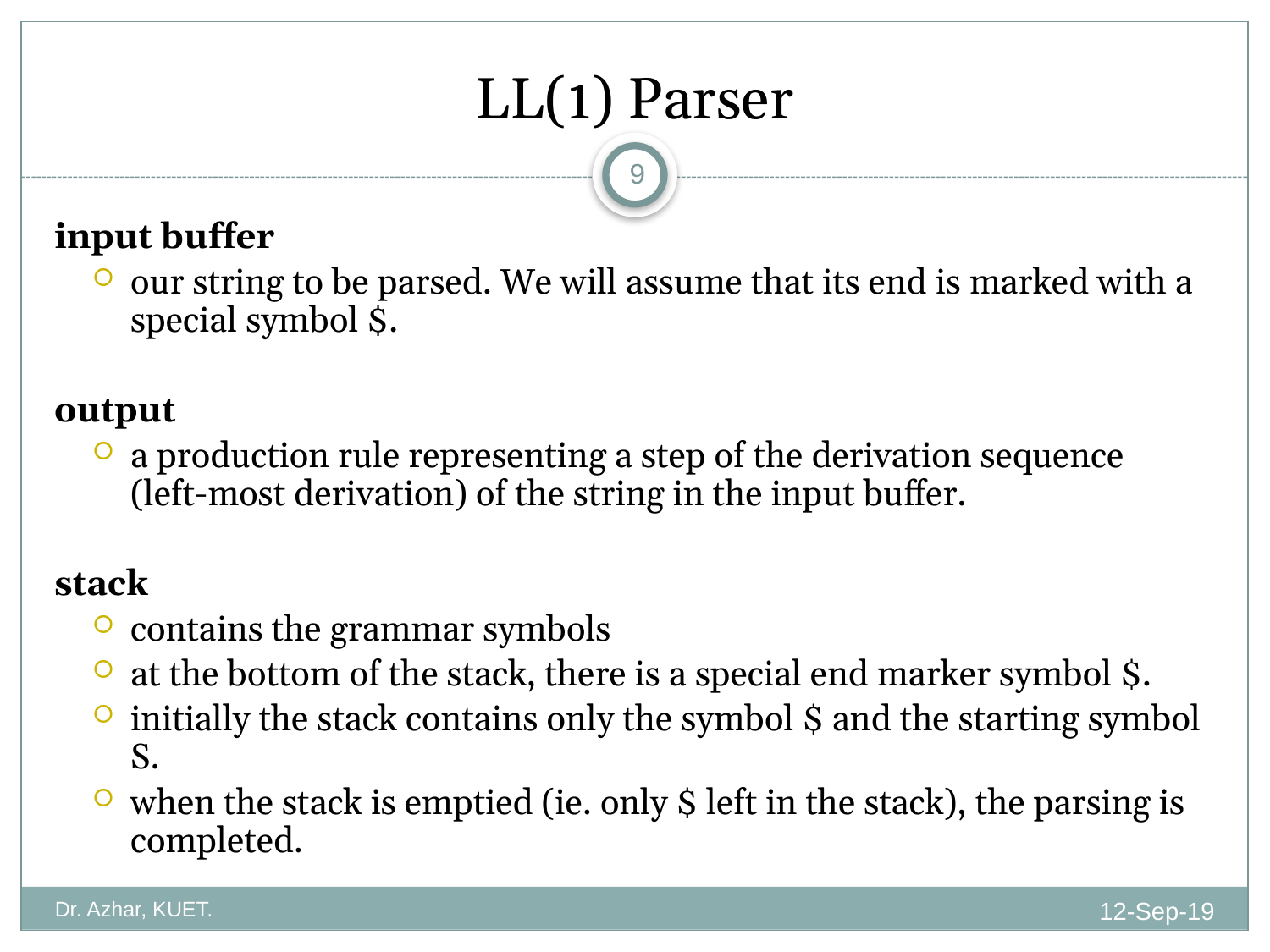

# LL(1) Parser
9
input buffer
our string to be parsed. We will assume that its end is marked with a special symbol $.

output
a production rule representing a step of the derivation sequence (left-most derivation) of the string in the input buffer.

stack
contains the grammar symbols
at the bottom of the stack, there is a special end marker symbol $.
initially the stack contains only the symbol $ and the starting symbol S.
when the stack is emptied (ie. only $ left in the stack), the parsing is completed.
12-Sep-19
Dr. Azhar, KUET.